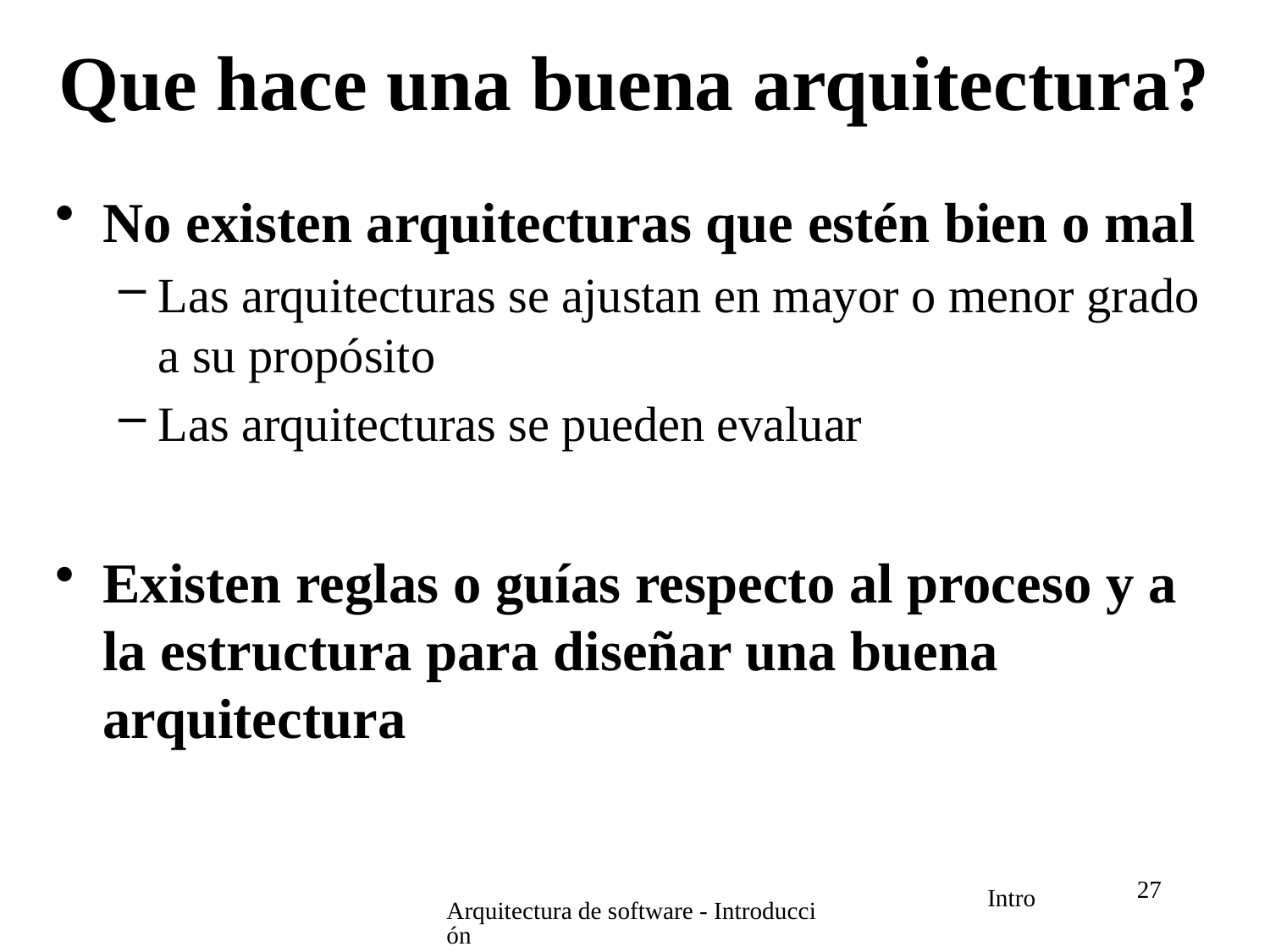

# Que hace una buena arquitectura?
No existen arquitecturas que estén bien o mal
Las arquitecturas se ajustan en mayor o menor grado a su propósito
Las arquitecturas se pueden evaluar

Existen reglas o guías respecto al proceso y a la estructura para diseñar una buena arquitectura
27
Arquitectura de software - Introducción